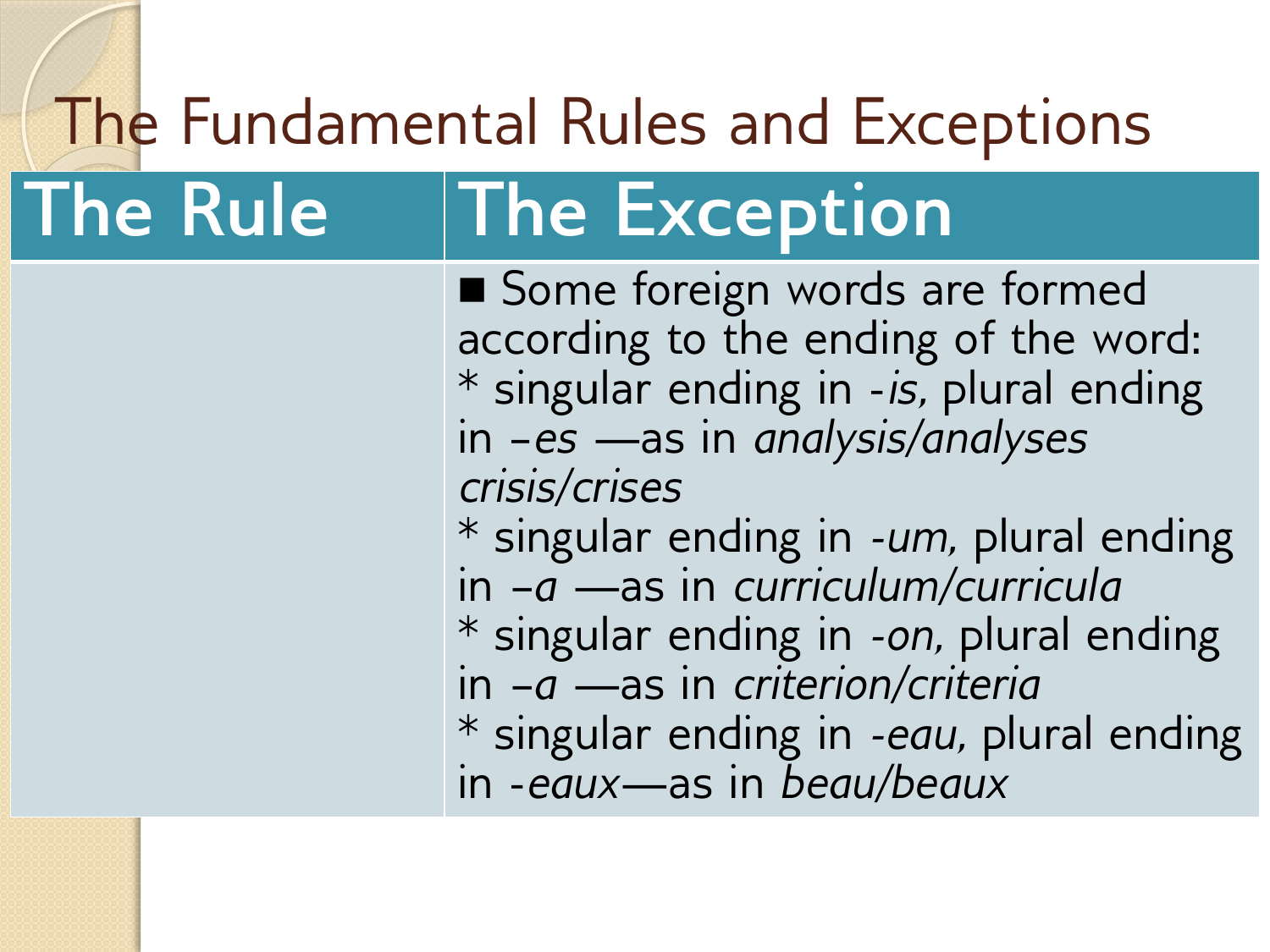

# The Fundamental Rules and Exceptions
| The Rule | The Exception |
| --- | --- |
|  | ■ Some foreign words are formed according to the ending of the word: \* singular ending in -is, plural ending in –es —as in analysis/analyses crisis/crises \* singular ending in -um, plural ending in –a —as in curriculum/curricula \* singular ending in -on, plural ending in –a —as in criterion/criteria \* singular ending in -eau, plural ending in -eaux—as in beau/beaux |